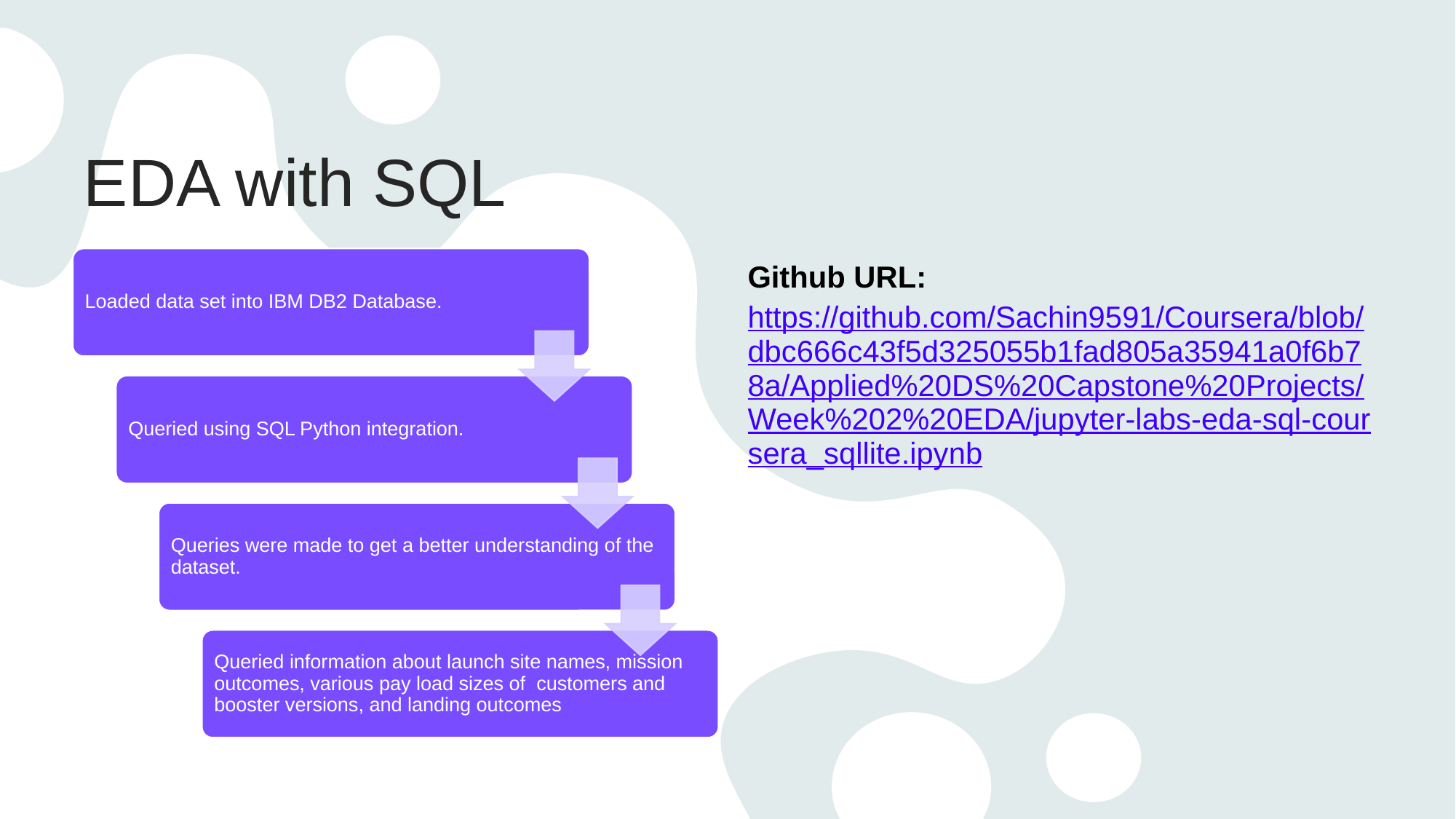

# EDA with SQL
Loaded data set into IBM DB2 Database.
Queried using SQL Python integration.
Queries were made to get a better understanding of the dataset.
Queried information about launch site names, mission outcomes, various pay load sizes of  customers and booster versions, and landing outcomes

Github URL: https://github.com/Sachin9591/Coursera/blob/dbc666c43f5d325055b1fad805a35941a0f6b78a/Applied%20DS%20Capstone%20Projects/Week%202%20EDA/jupyter-labs-eda-sql-coursera_sqllite.ipynb